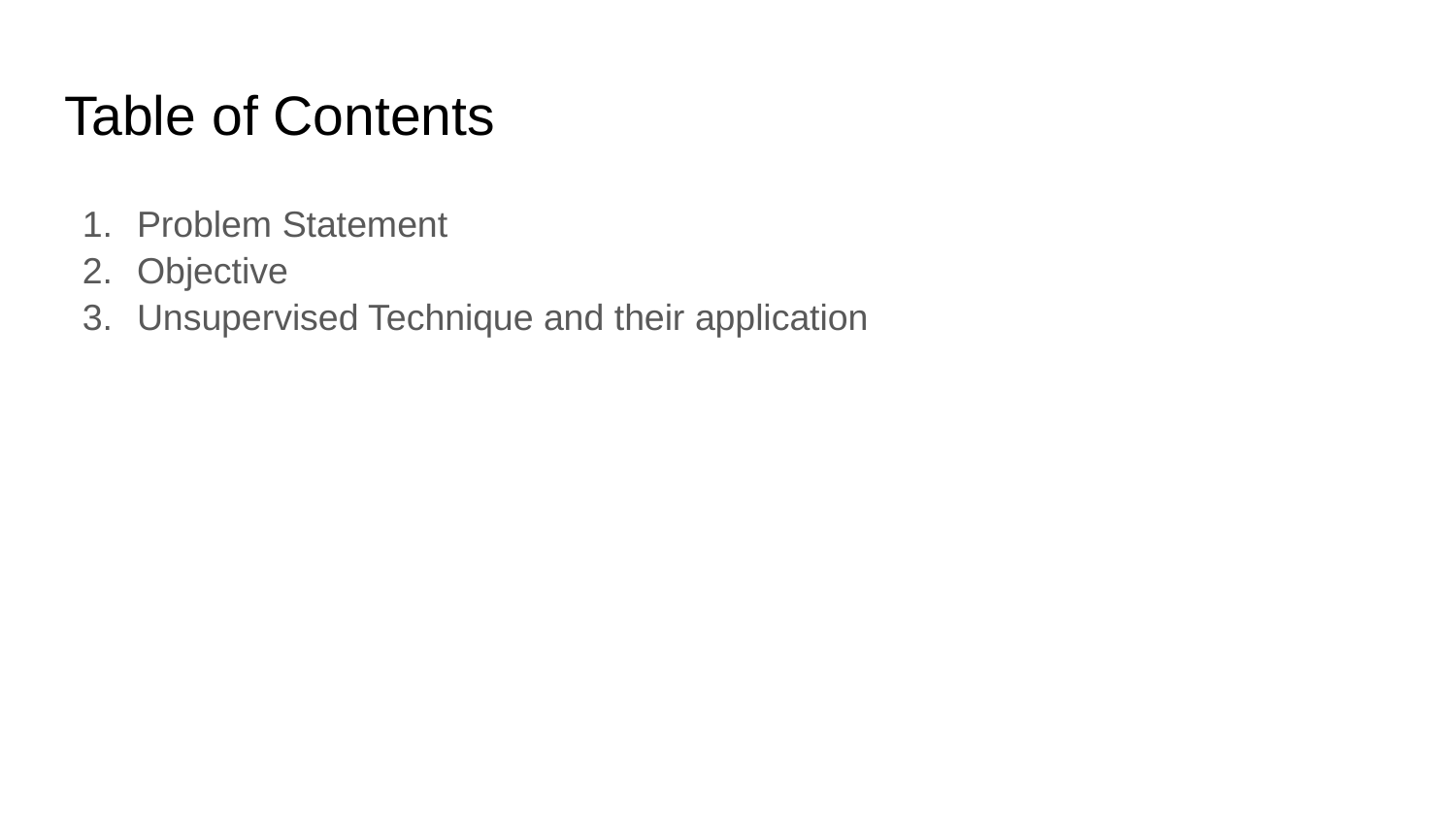

# Table of Contents
Problem Statement
Objective
Unsupervised Technique and their application